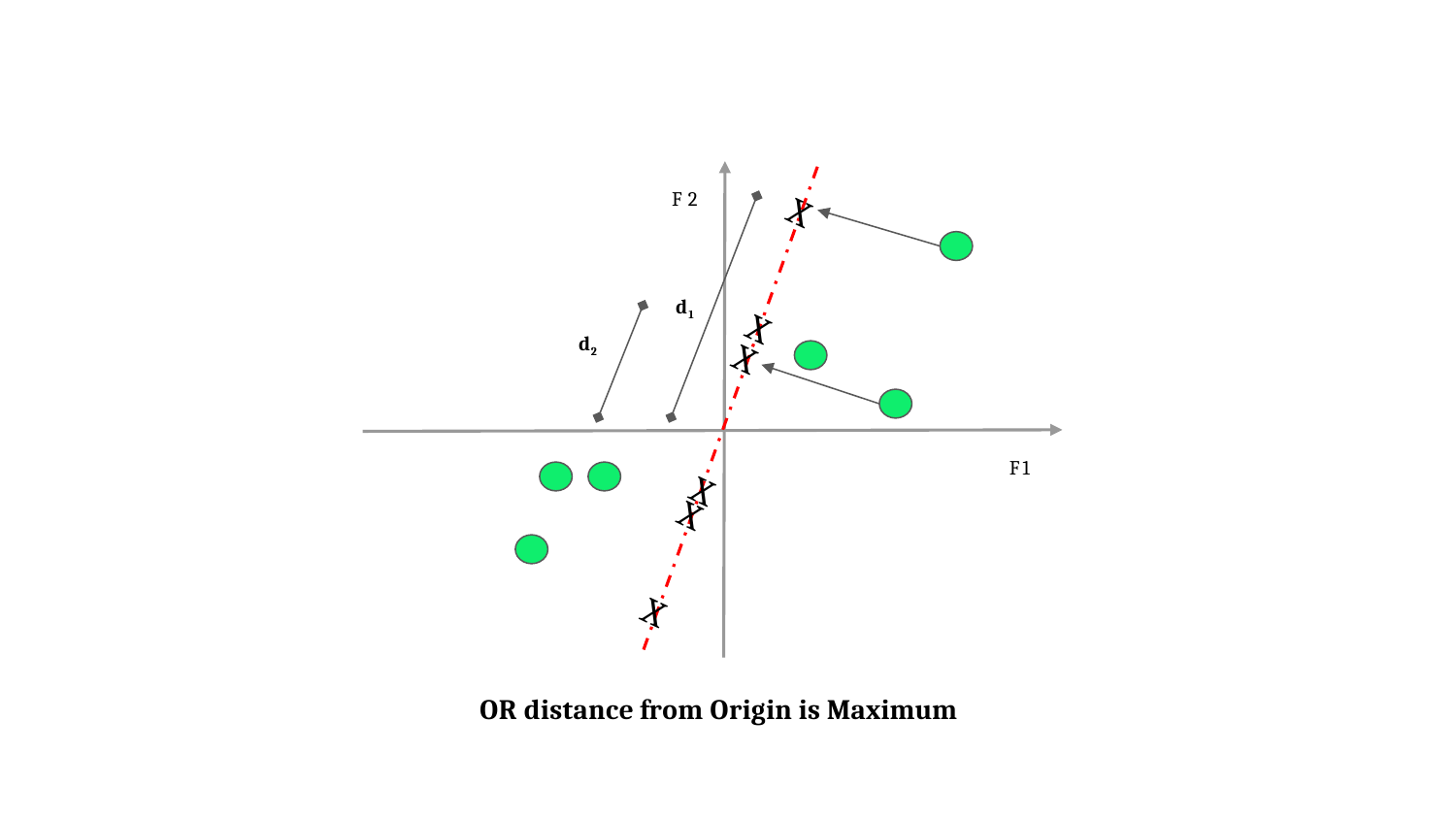

F 2
X

d1
X
d2
X

F1

X
X

X
OR distance from Origin is Maximum